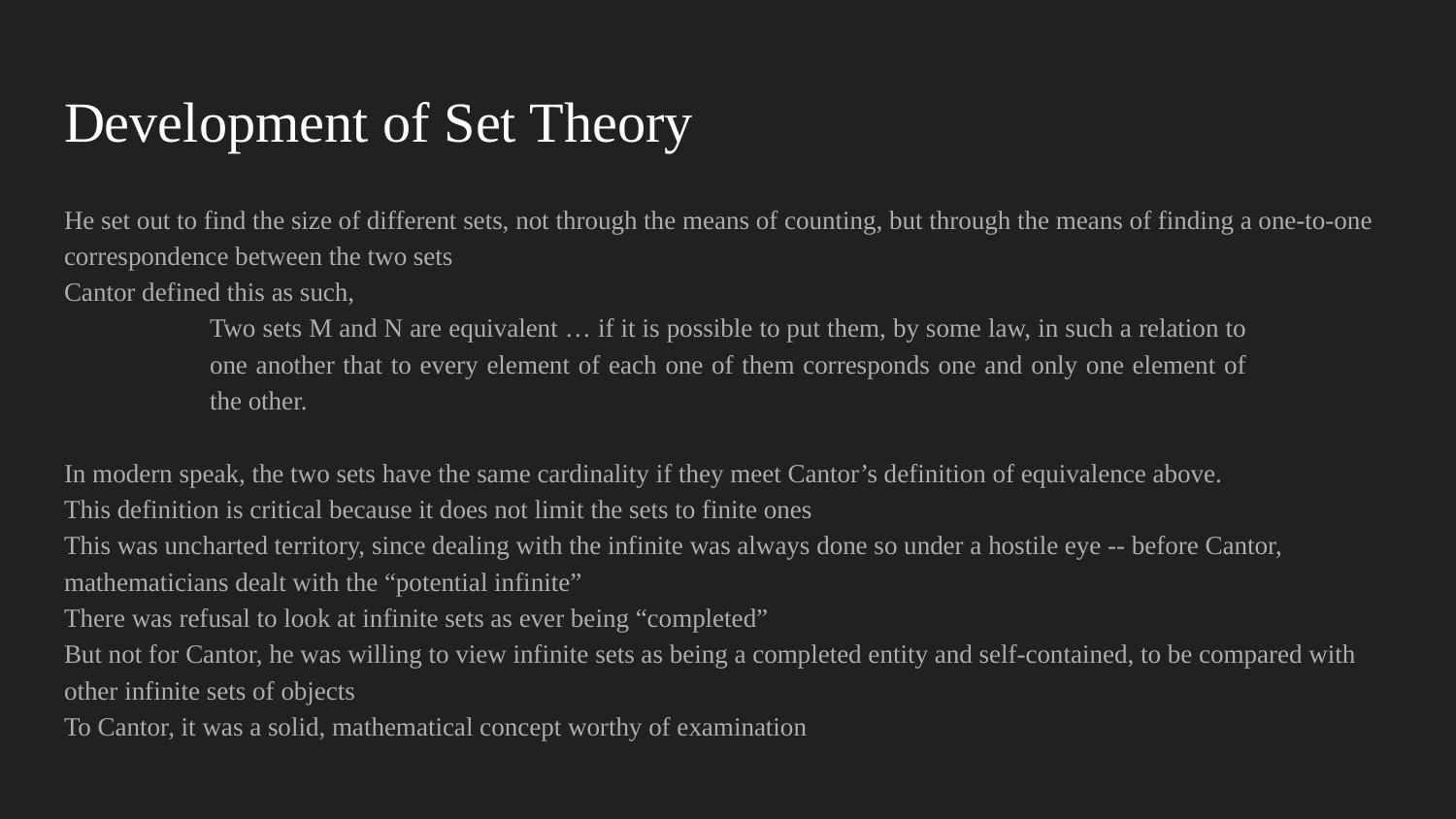

# Development of Set Theory
He set out to find the size of different sets, not through the means of counting, but through the means of finding a one-to-one correspondence between the two sets
Cantor defined this as such,
Two sets M and N are equivalent … if it is possible to put them, by some law, in such a relation to one another that to every element of each one of them corresponds one and only one element of the other.

In modern speak, the two sets have the same cardinality if they meet Cantor’s definition of equivalence above.
This definition is critical because it does not limit the sets to finite ones
This was uncharted territory, since dealing with the infinite was always done so under a hostile eye -- before Cantor, mathematicians dealt with the “potential infinite”
There was refusal to look at infinite sets as ever being “completed”
But not for Cantor, he was willing to view infinite sets as being a completed entity and self-contained, to be compared with other infinite sets of objects
To Cantor, it was a solid, mathematical concept worthy of examination